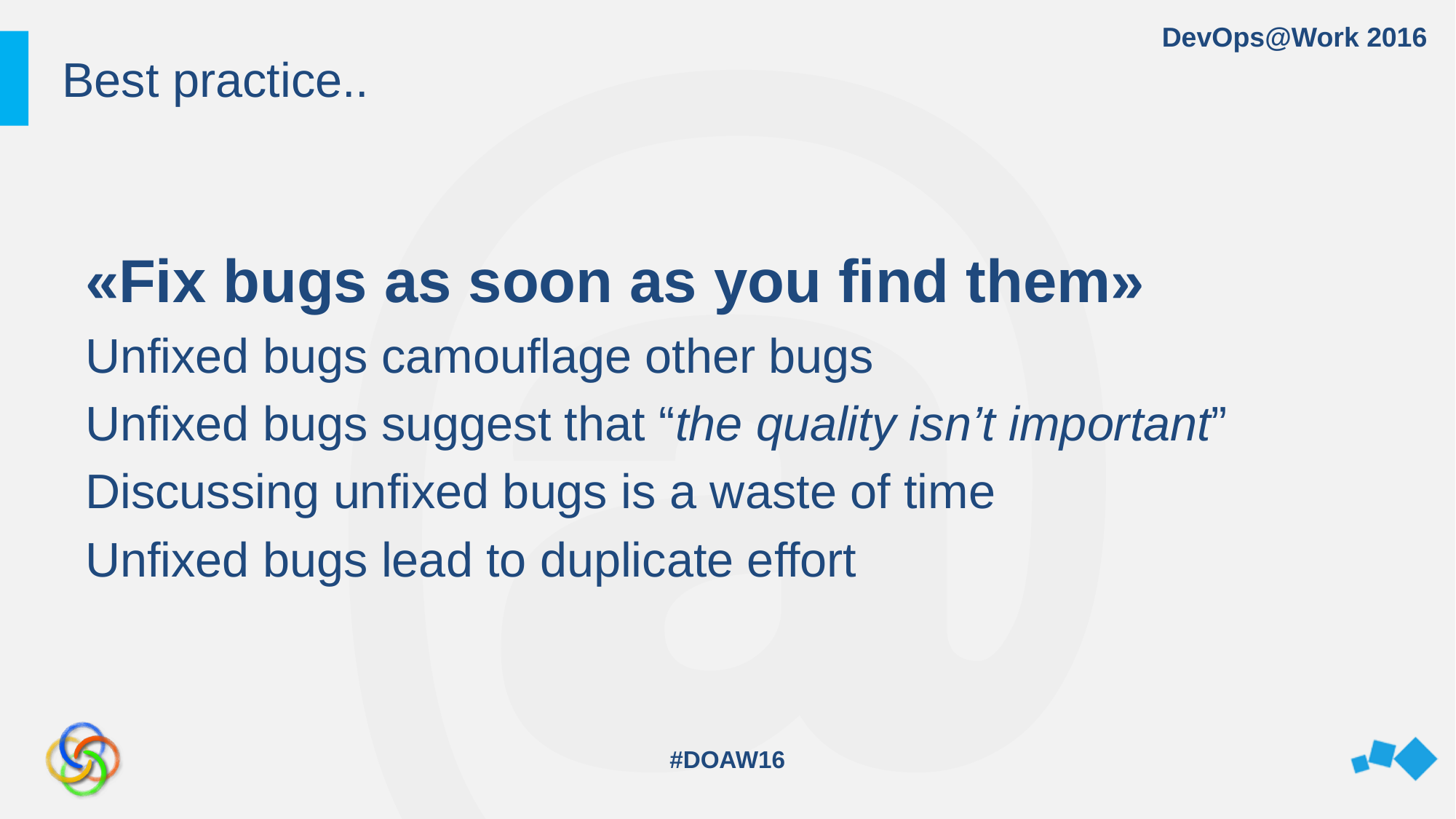

# Best practice..

«Fix bugs as soon as you find them»
Unfixed bugs camouflage other bugs
Unfixed bugs suggest that “the quality isn’t important”
Discussing unfixed bugs is a waste of time
Unfixed bugs lead to duplicate effort